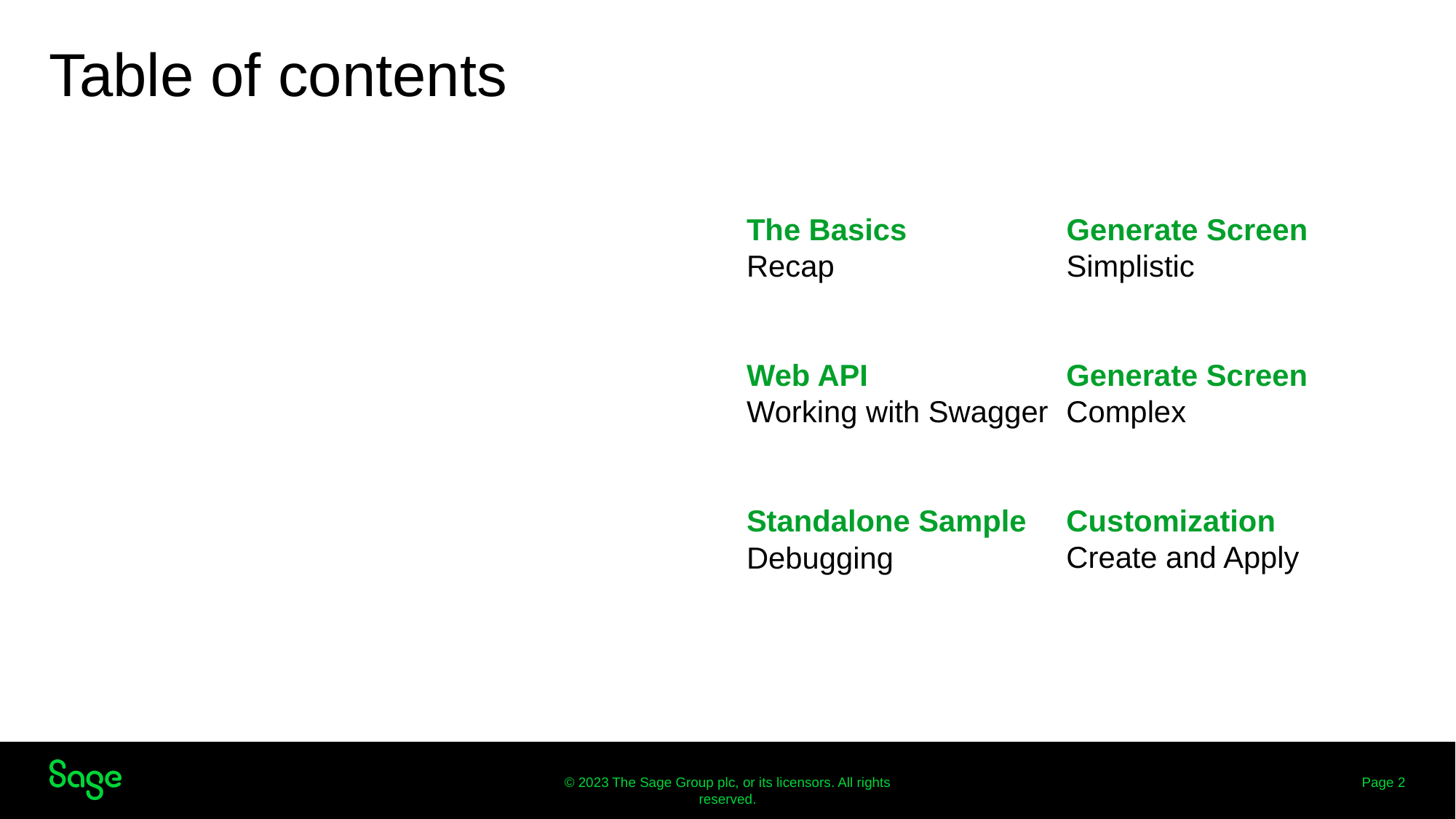

# Table of contents
The Basics
Recap
Generate Screen
Simplistic
Generate Screen
Complex
Web API
Working with Swagger
Customization
Create and Apply
Standalone Sample
Debugging
Page 2